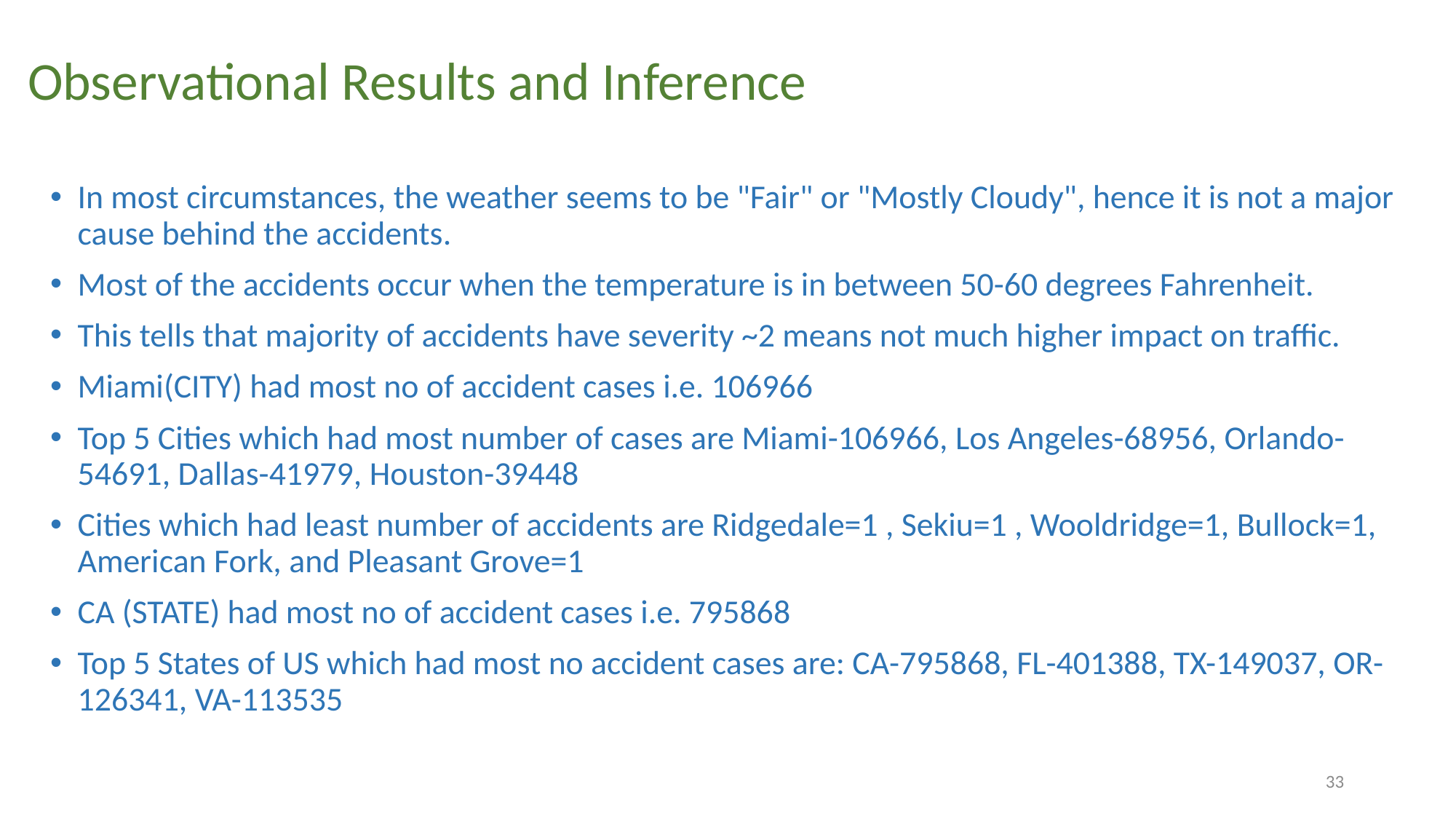

# Observational Results and Inference
In most circumstances, the weather seems to be "Fair" or "Mostly Cloudy", hence it is not a major cause behind the accidents.
Most of the accidents occur when the temperature is in between 50-60 degrees Fahrenheit.
This tells that majority of accidents have severity ~2 means not much higher impact on traffic.
Miami(CITY) had most no of accident cases i.e. 106966
Top 5 Cities which had most number of cases are Miami-106966, Los Angeles-68956, Orlando- 54691, Dallas-41979, Houston-39448
Cities which had least number of accidents are Ridgedale=1 , Sekiu=1 , Wooldridge=1, Bullock=1, American Fork, and Pleasant Grove=1
CA (STATE) had most no of accident cases i.e. 795868
Top 5 States of US which had most no accident cases are: CA-795868, FL-401388, TX-149037, OR-126341, VA-113535

33